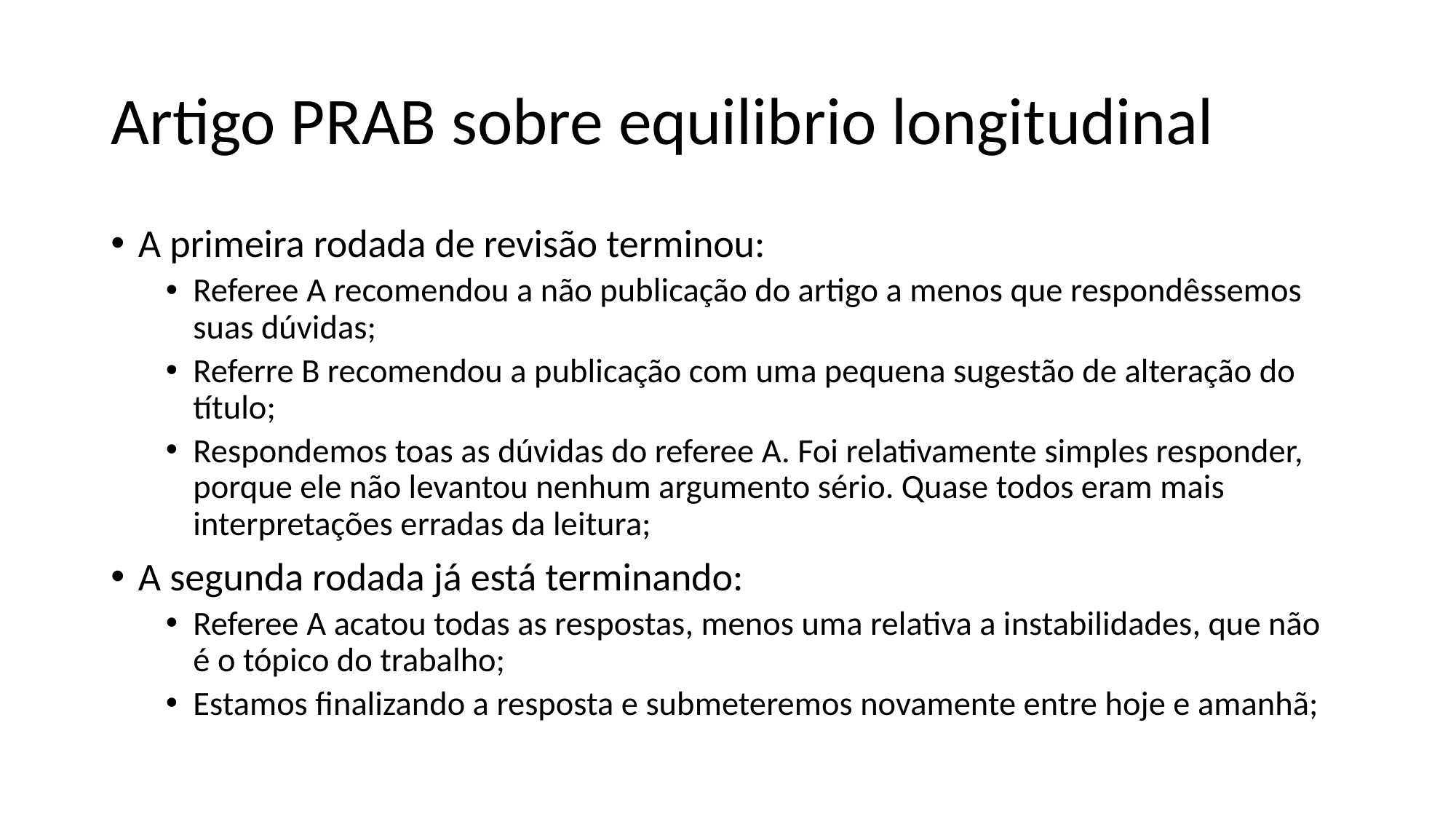

# Artigo PRAB sobre equilibrio longitudinal
A primeira rodada de revisão terminou:
Referee A recomendou a não publicação do artigo a menos que respondêssemos suas dúvidas;
Referre B recomendou a publicação com uma pequena sugestão de alteração do título;
Respondemos toas as dúvidas do referee A. Foi relativamente simples responder, porque ele não levantou nenhum argumento sério. Quase todos eram mais interpretações erradas da leitura;
A segunda rodada já está terminando:
Referee A acatou todas as respostas, menos uma relativa a instabilidades, que não é o tópico do trabalho;
Estamos finalizando a resposta e submeteremos novamente entre hoje e amanhã;